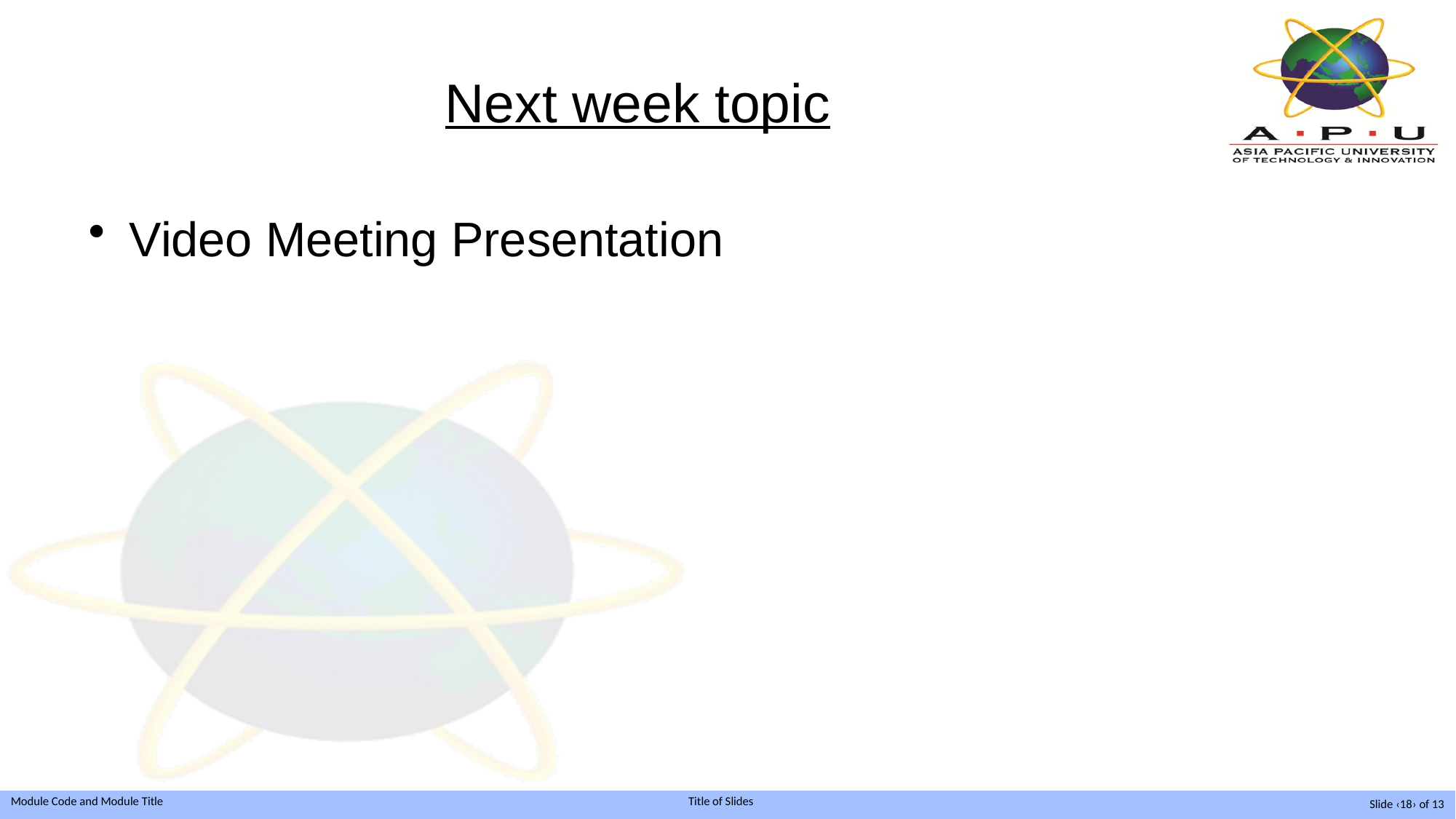

# Next week topic
Video Meeting Presentation
Slide ‹18› of 13